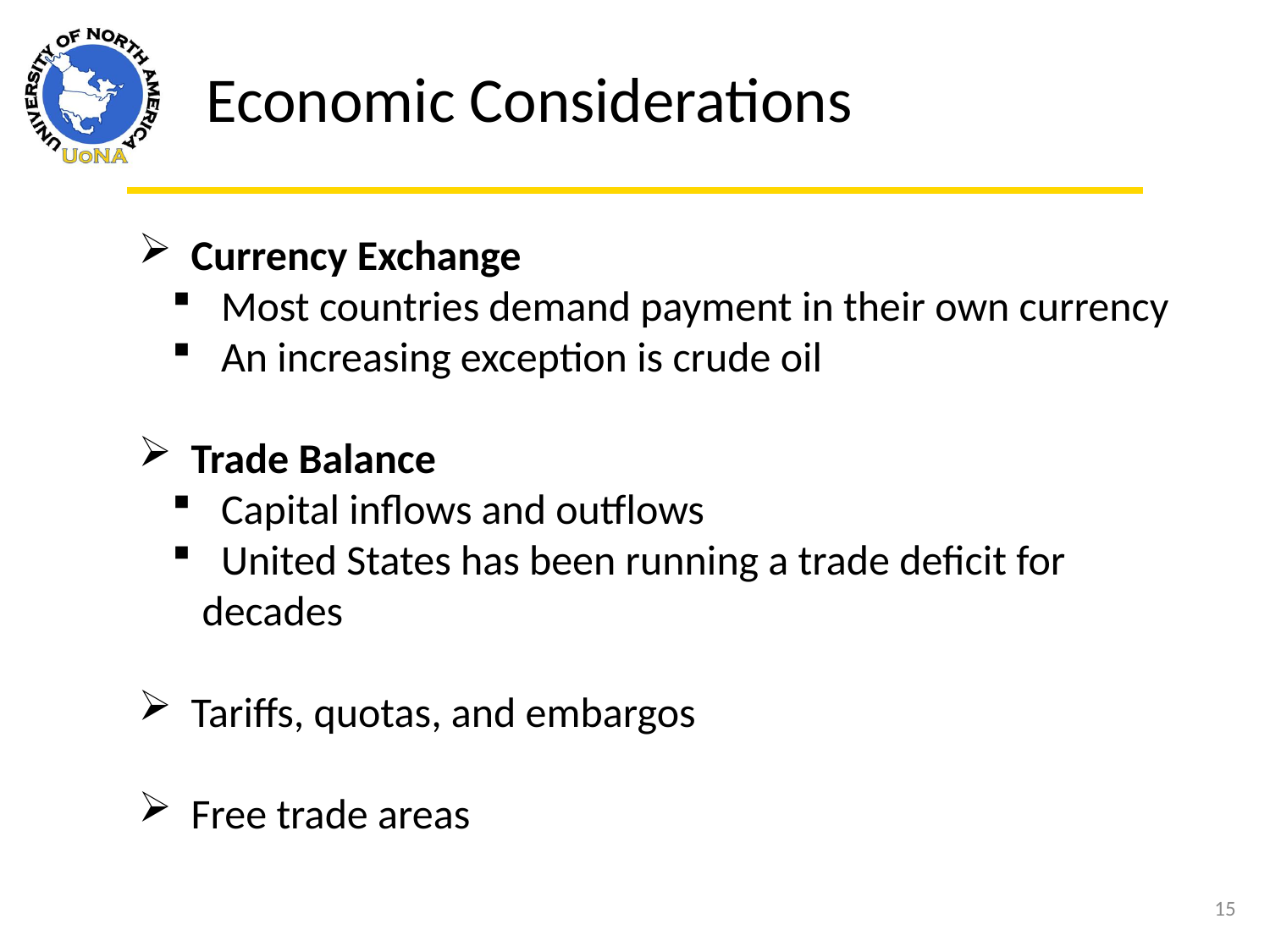

Economic Considerations
  Currency Exchange
  Most countries demand payment in their own currency
  An increasing exception is crude oil

  Trade Balance
  Capital inflows and outflows
  United States has been running a trade deficit for decades

  Tariffs, quotas, and embargos

  Free trade areas
15